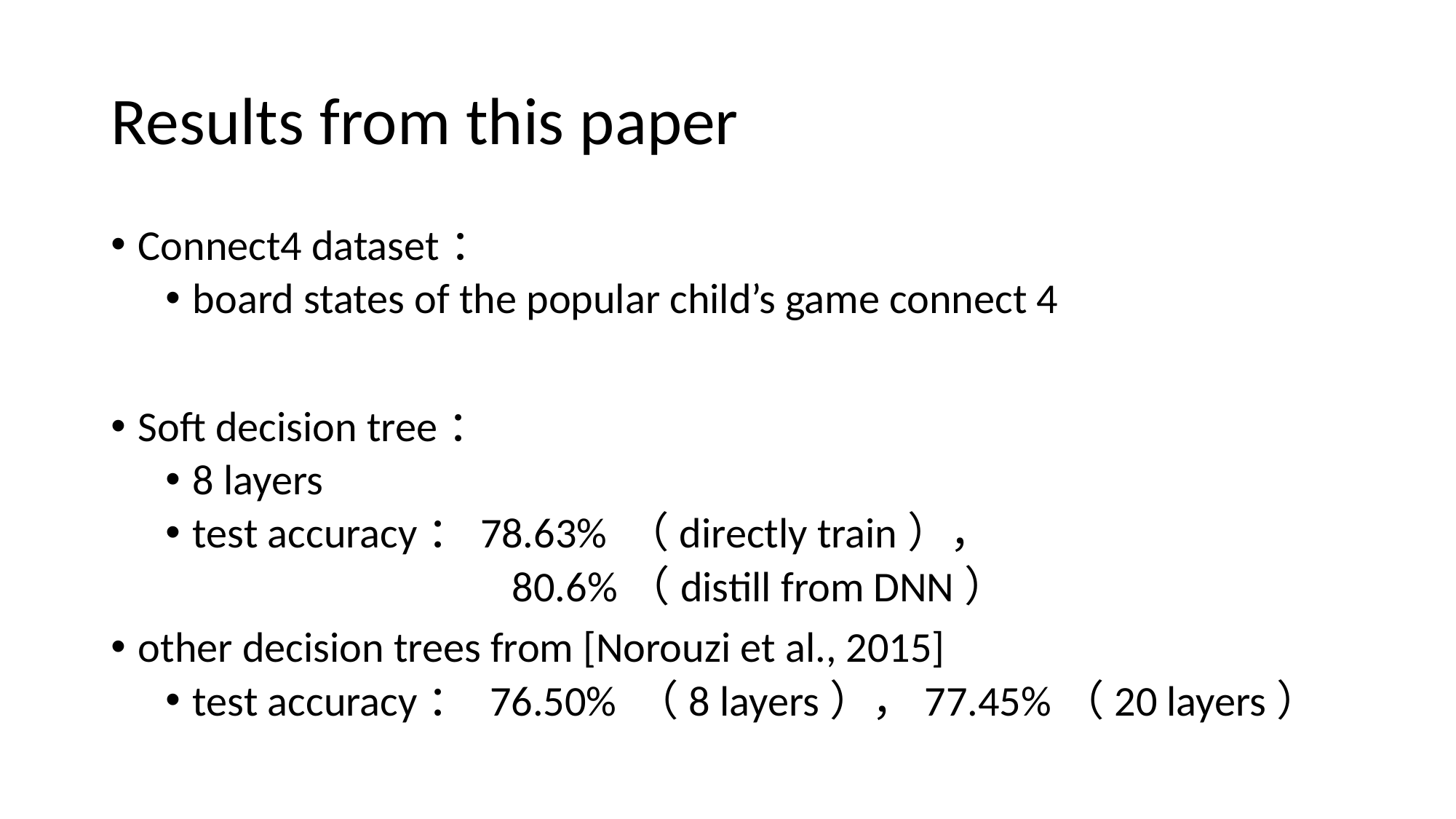

# Results from this paper
Connect4 dataset：
board states of the popular child’s game connect 4

Soft decision tree：
8 layers
test accuracy：78.63% （directly train），
			  80.6%（distill from DNN）
other decision trees from [Norouzi et al., 2015]
test accuracy： 76.50% （8 layers），77.45%（20 layers）